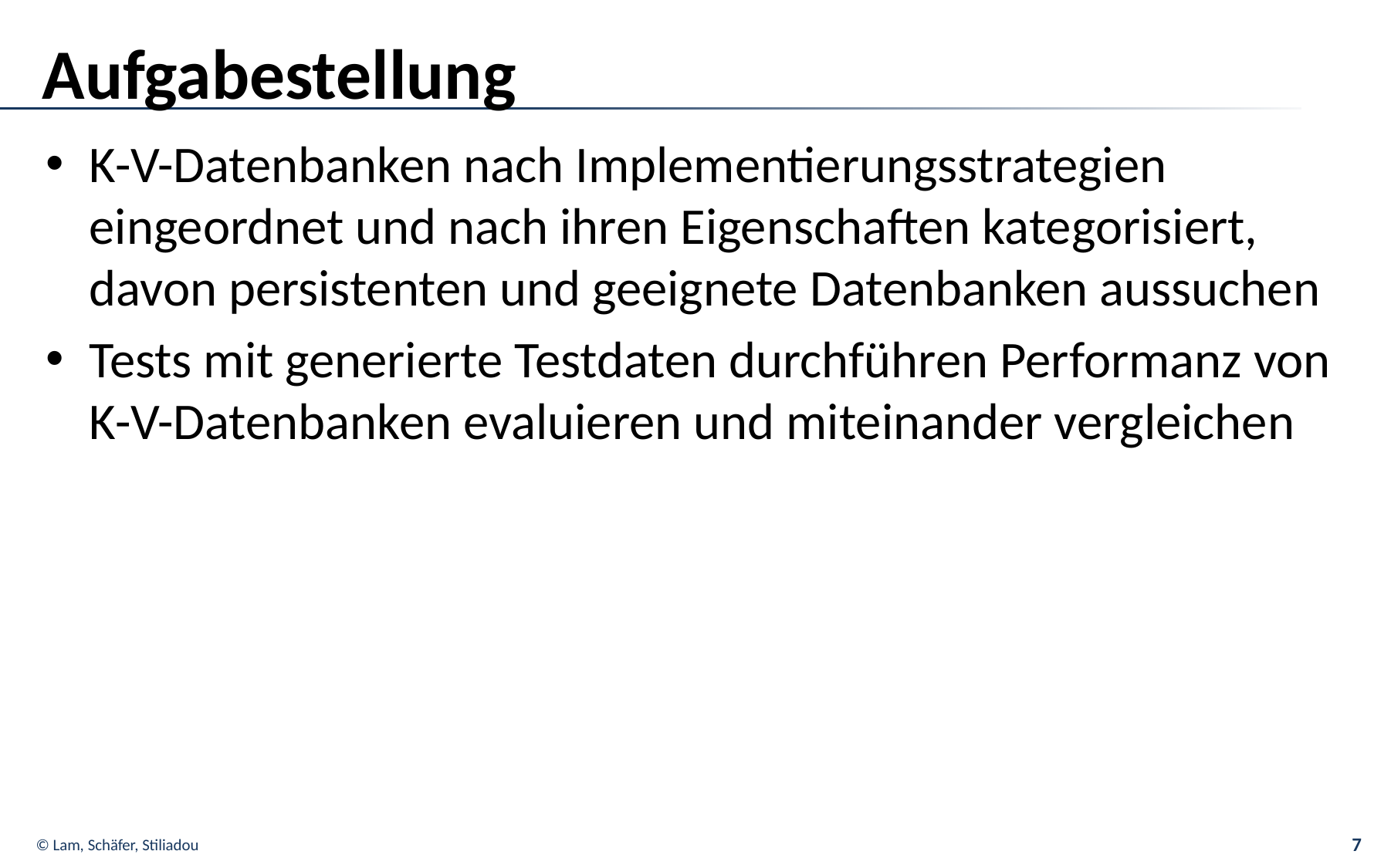

# Aufgabestellung
K-V-Datenbanken nach Implementierungsstrategien eingeordnet und nach ihren Eigenschaften kategorisiert, davon persistenten und geeignete Datenbanken aussuchen
Tests mit generierte Testdaten durchführen Performanz von K-V-Datenbanken evaluieren und miteinander vergleichen